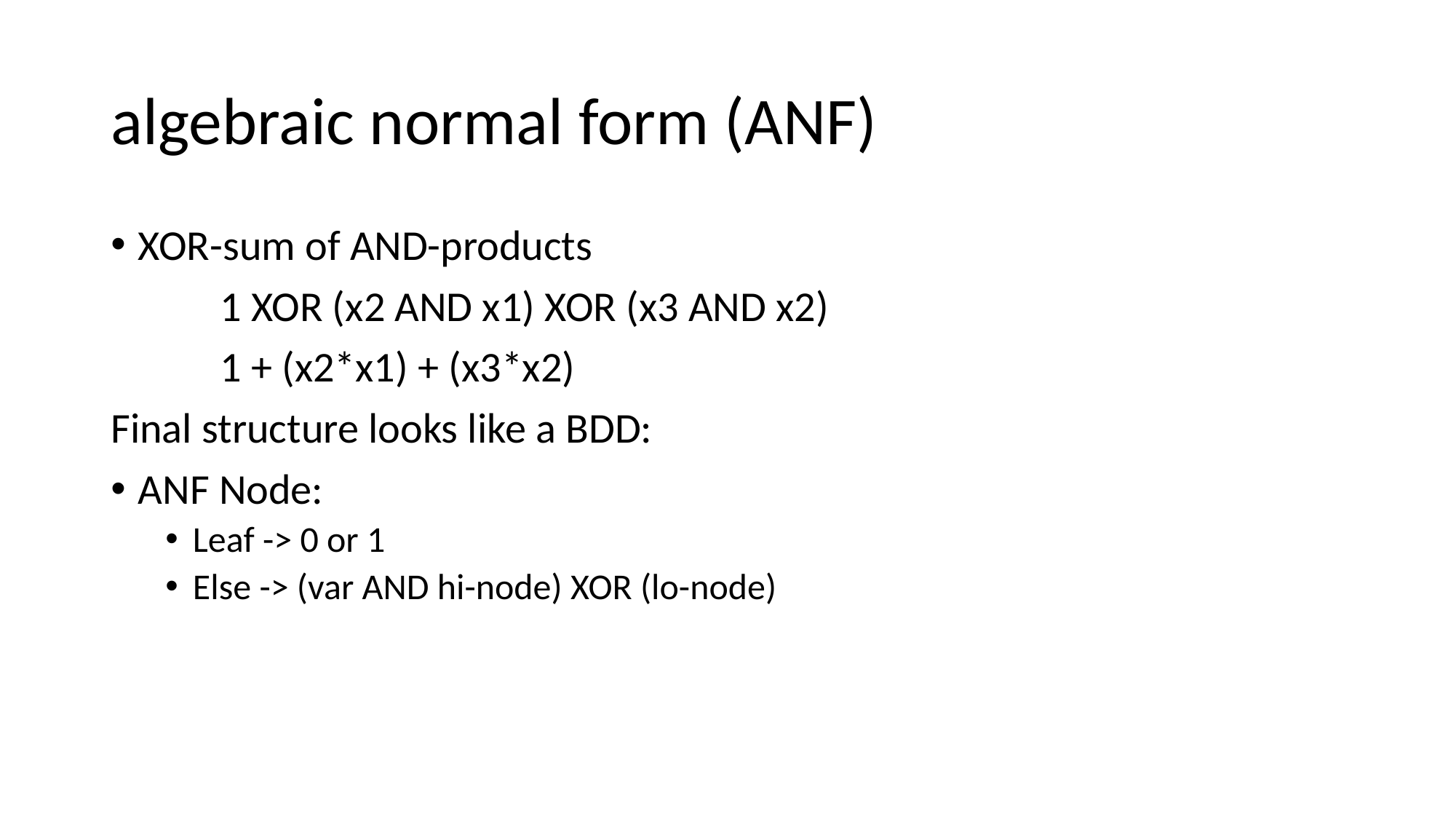

# algebraic normal form (ANF)
XOR-sum of AND-products
	1 XOR (x2 AND x1) XOR (x3 AND x2)
	1 + (x2*x1) + (x3*x2)
Final structure looks like a BDD:
ANF Node:
Leaf -> 0 or 1
Else -> (var AND hi-node) XOR (lo-node)